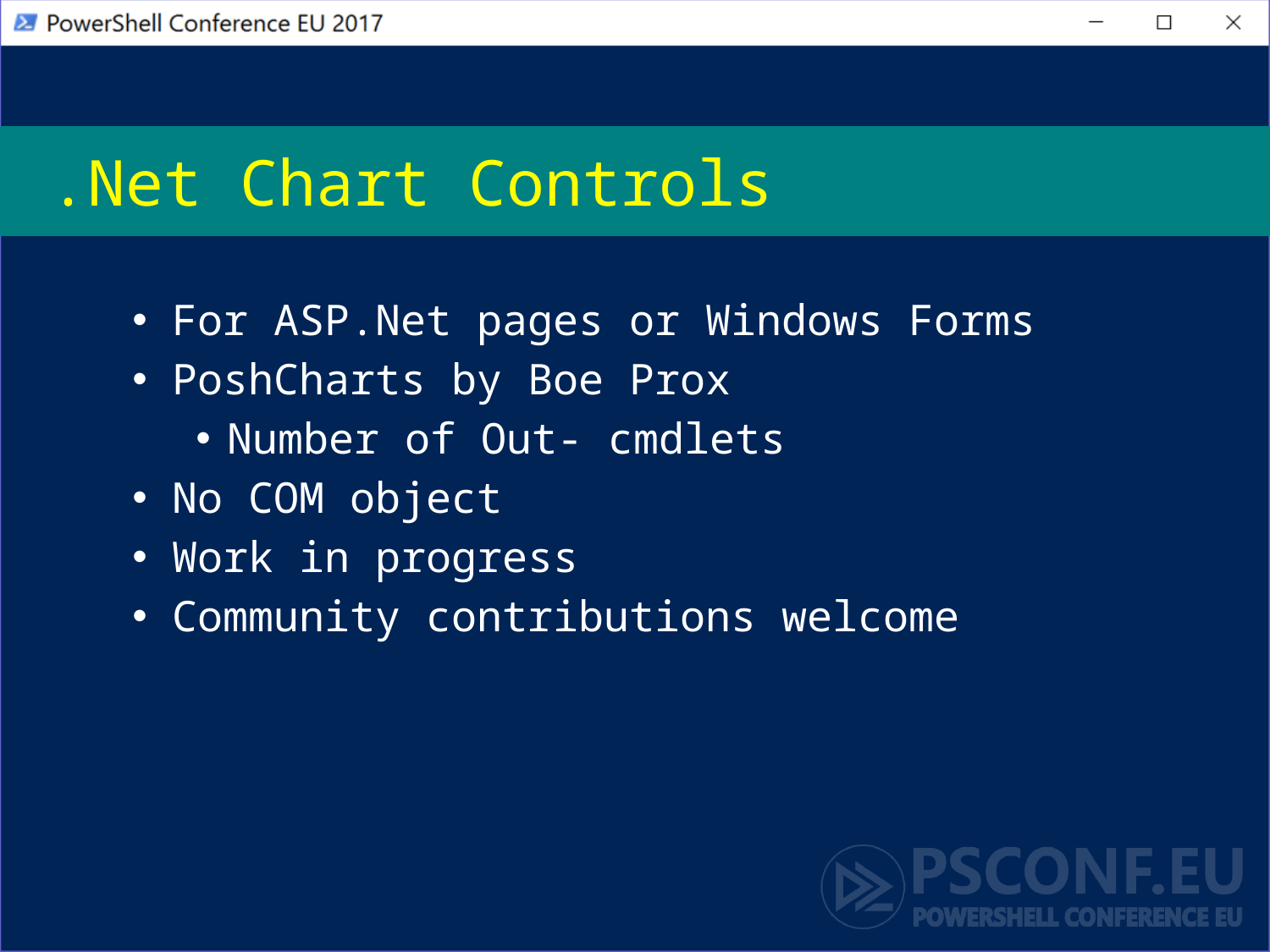

# .Net Chart Controls

For ASP.Net pages or Windows Forms
PoshCharts by Boe Prox
Number of Out- cmdlets
No COM object
Work in progress
Community contributions welcome